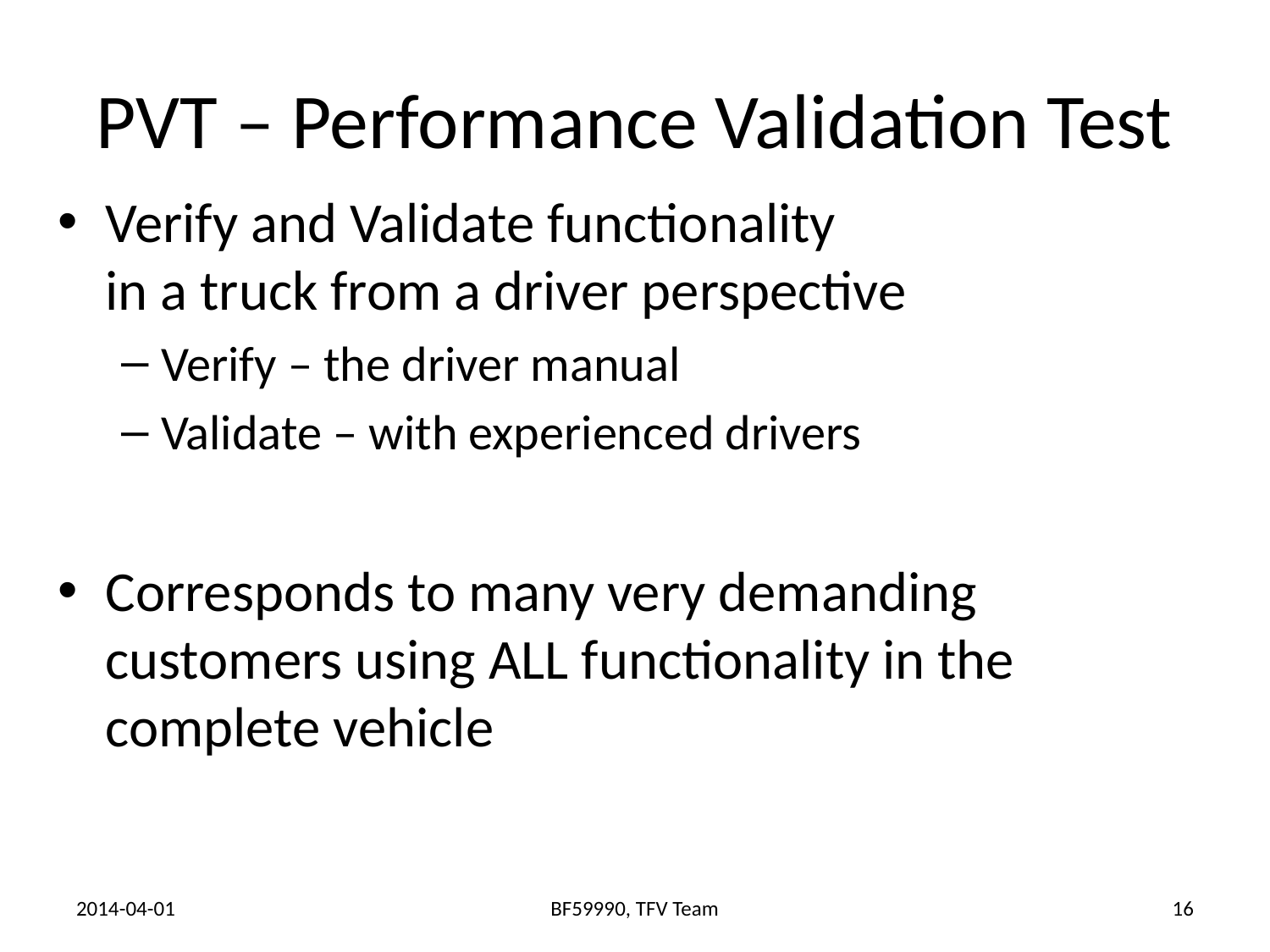

# PVT – Performance Validation Test
Verify and Validate functionality
in a truck from a driver perspective
Verify – the driver manual
Validate – with experienced drivers

Corresponds to many very demanding customers using ALL functionality in the complete vehicle

BF59990, TFV Team
16
2014-04-01